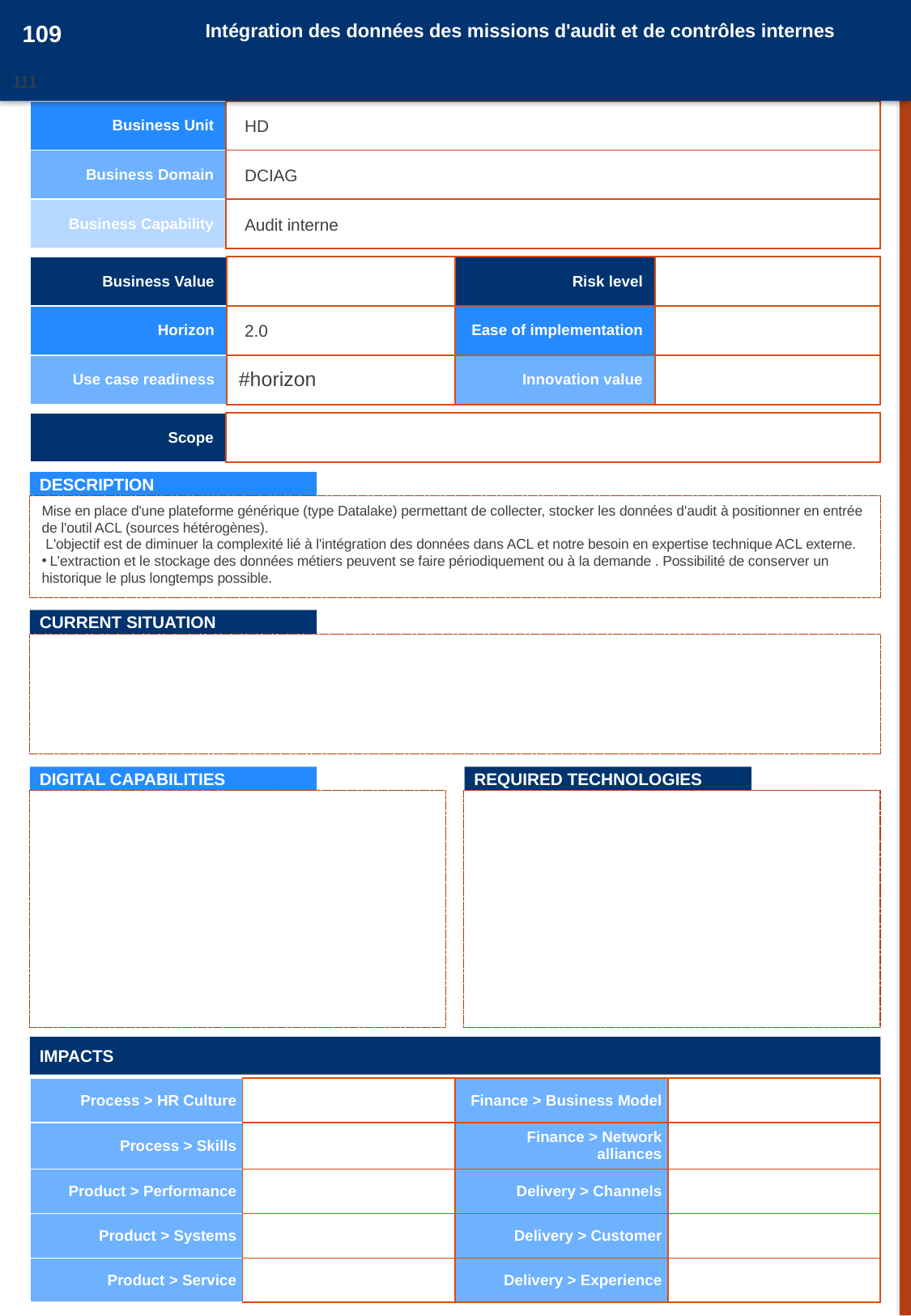

109
Intégration des données des missions d'audit et de contrôles internes
111
20161050

| Business Unit |  |
| --- | --- |
| Business Domain |  |
| Business Capability |  |
HD
DCIAG
Audit interne
| Business Value |  | Risk level |  |
| --- | --- | --- | --- |
| Horizon |  | Ease of implementation |  |
| Use case readiness | #horizon | Innovation value |  |

2.0

| Scope |  |
| --- | --- |

DESCRIPTION
Mise en place d'une plateforme générique (type Datalake) permettant de collecter, stocker les données d'audit à positionner en entrée de l'outil ACL (sources hétérogènes).
 L'objectif est de diminuer la complexité lié à l'intégration des données dans ACL et notre besoin en expertise technique ACL externe.
 L’extraction et le stockage des données métiers peuvent se faire périodiquement ou à la demande . Possibilité de conserver un historique le plus longtemps possible.
CURRENT SITUATION

DIGITAL CAPABILITIES
REQUIRED TECHNOLOGIES

IMPACTS

| Process > HR Culture |  | Finance > Business Model |  |
| --- | --- | --- | --- |
| Process > Skills |  | Finance > Network alliances |  |
| Product > Performance |  | Delivery > Channels |  |
| Product > Systems |  | Delivery > Customer |  |
| Product > Service |  | Delivery > Experience |  |